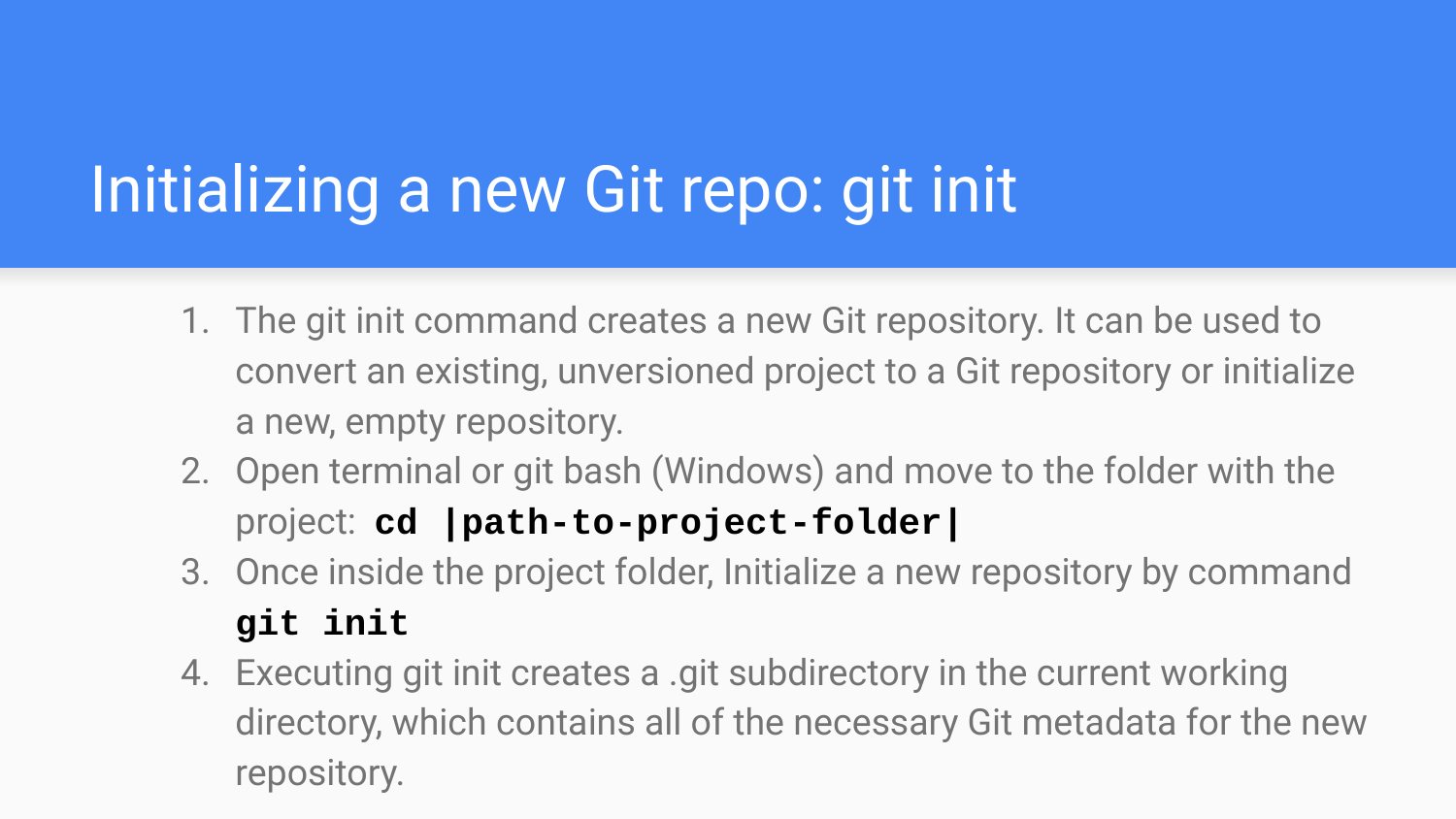

# Initializing a new Git repo: git init
The git init command creates a new Git repository. It can be used to convert an existing, unversioned project to a Git repository or initialize a new, empty repository.
Open terminal or git bash (Windows) and move to the folder with the project:  cd |path-to-project-folder|
Once inside the project folder, Initialize a new repository by command
git init
Executing git init creates a .git subdirectory in the current working directory, which contains all of the necessary Git metadata for the new repository.